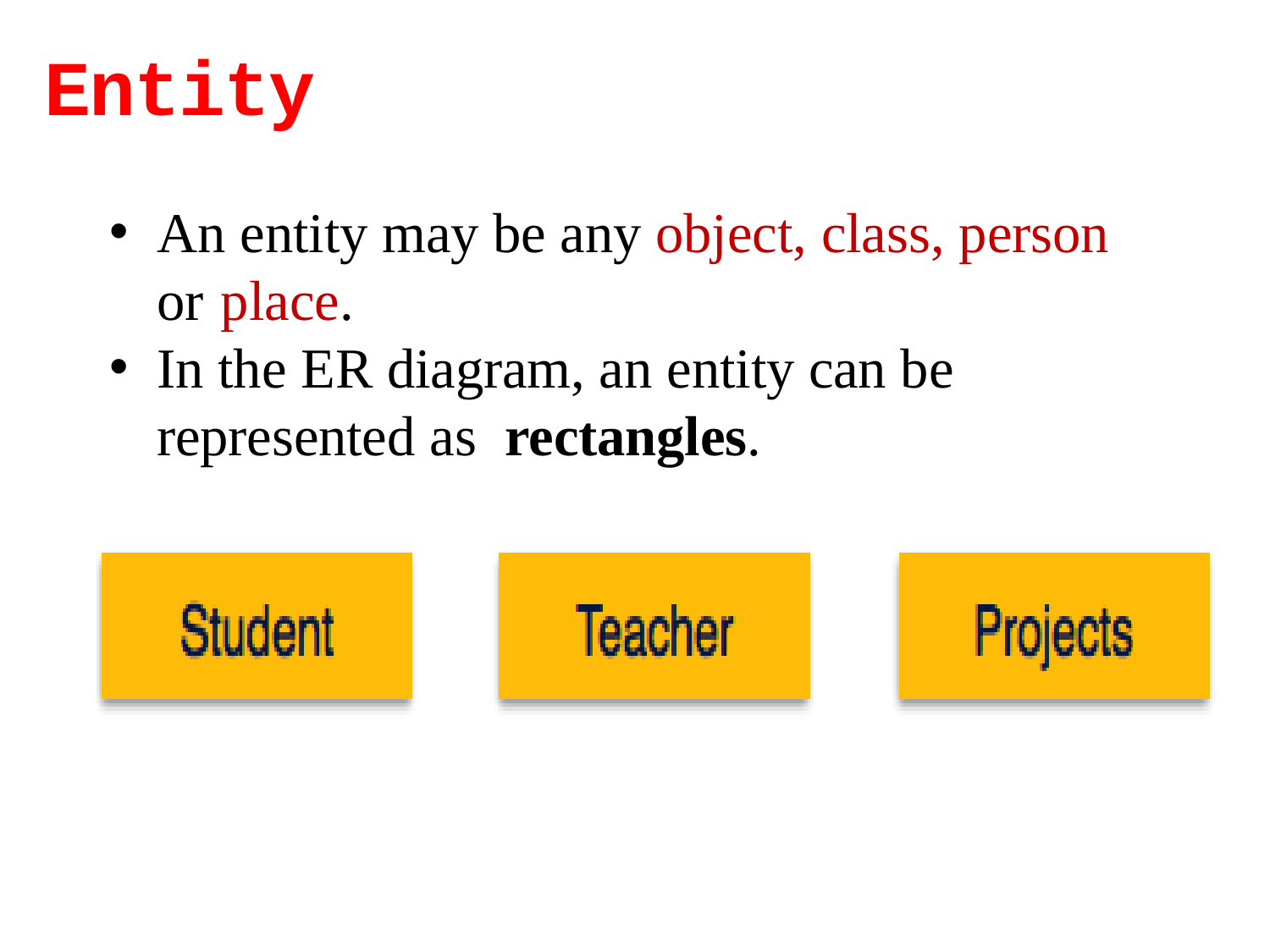

Entity
An entity may be any object, class, person or place.
In the ER diagram, an entity can be represented as  rectangles.